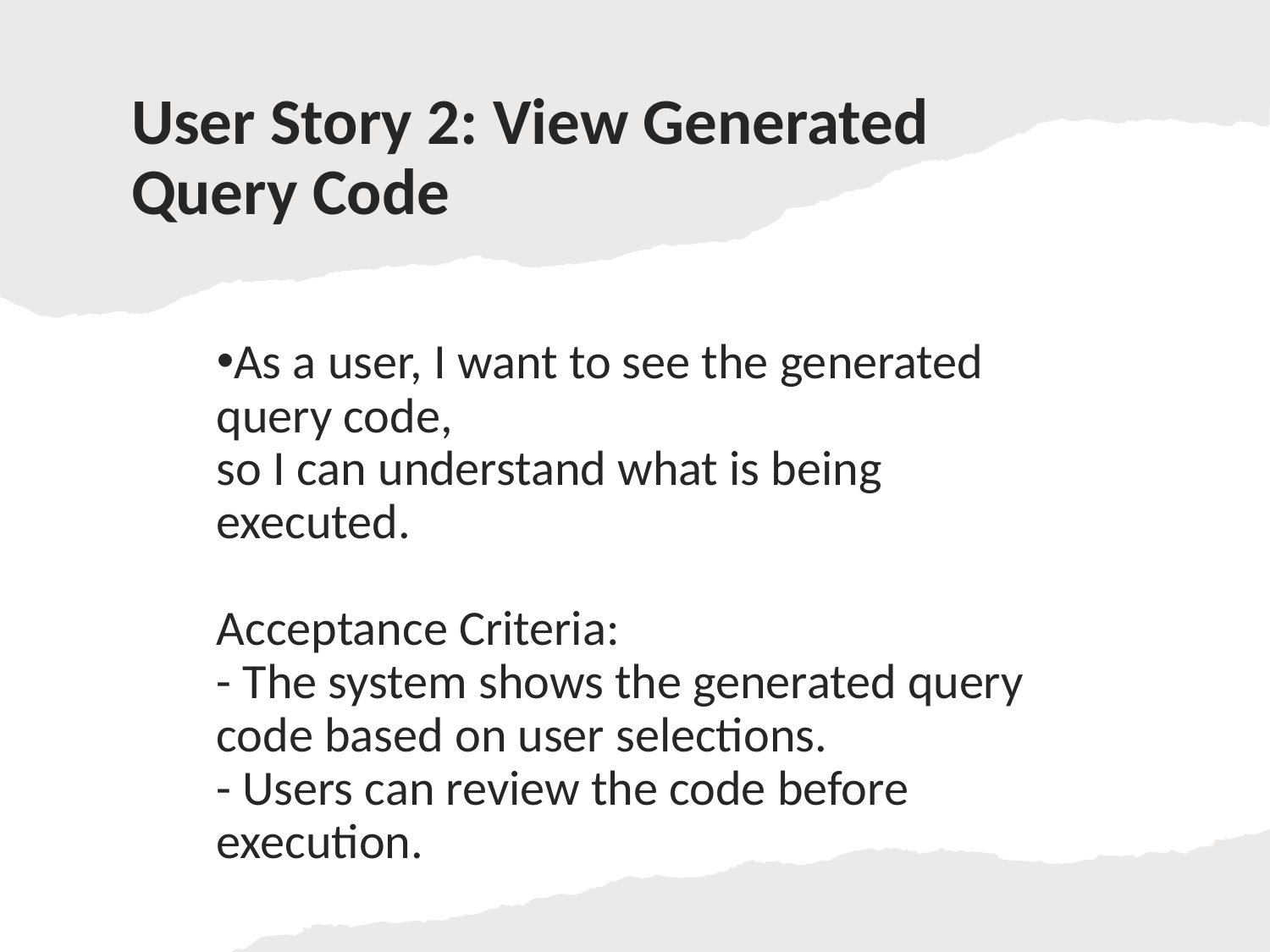

# User Story 2: View Generated Query Code

As a user, I want to see the generated query code,
so I can understand what is being executed.
Acceptance Criteria:
- The system shows the generated query code based on user selections.
- Users can review the code before execution.